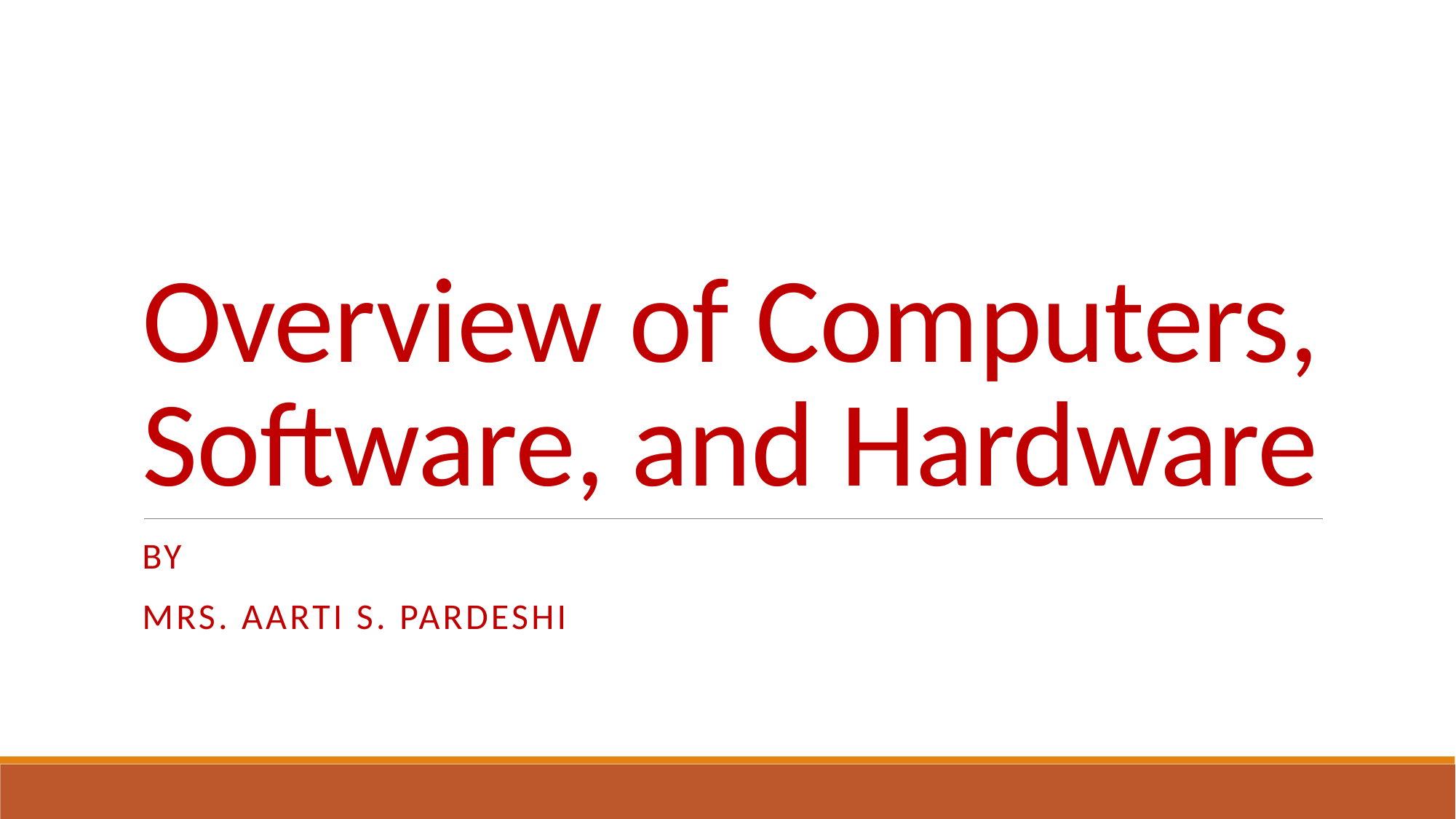

# Overview of Computers, Software, and Hardware
By
Mrs. Aarti S. Pardeshi